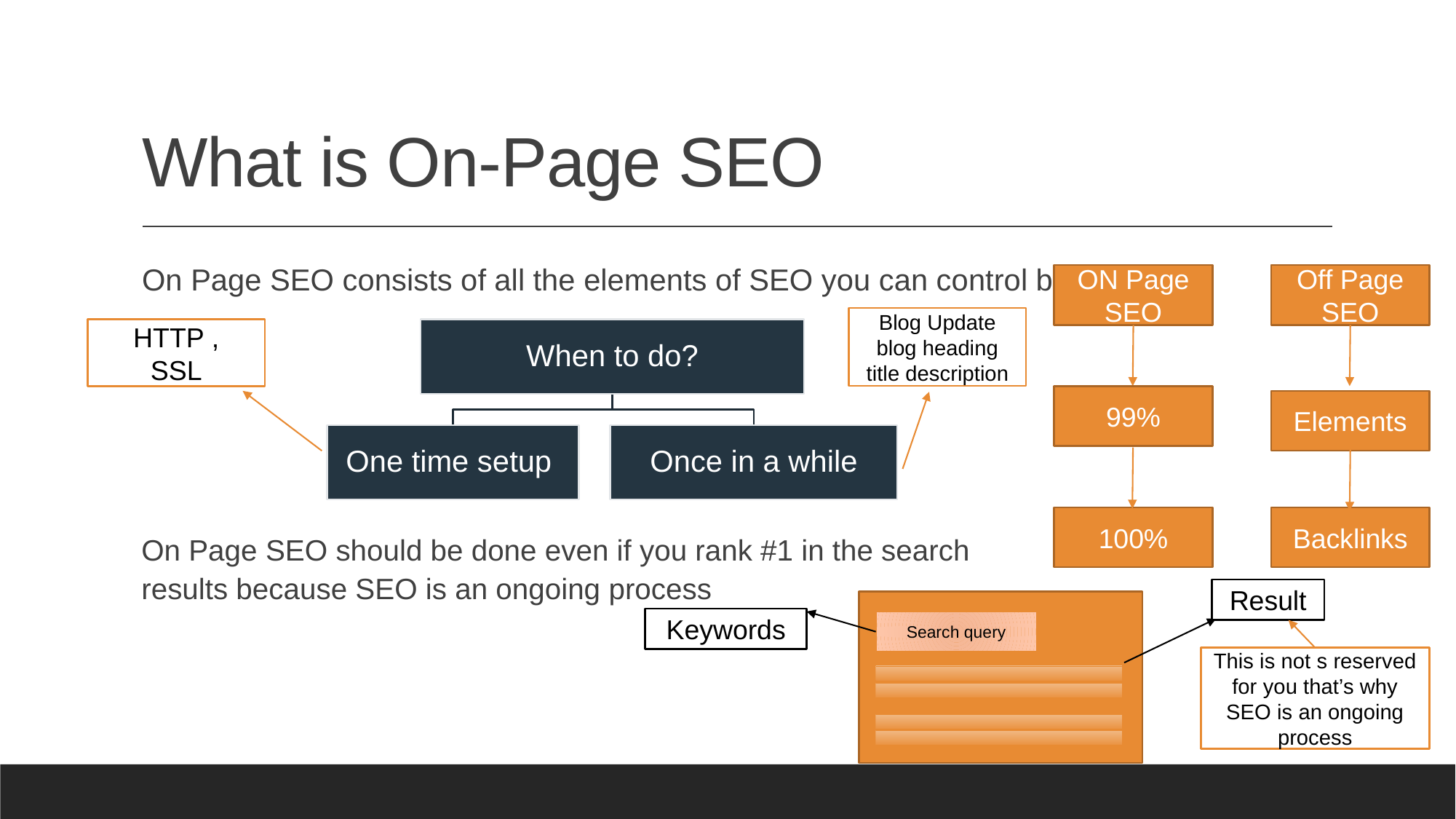

# What is On-Page SEO
On Page SEO consists of all the elements of SEO you can control best.
ON Page SEO
Off Page SEO
Blog Update blog heading title description
HTTP ,
SSL
When to do?
One time setup
Once in a while
99%
Elements
100%
Backlinks
On Page SEO should be done even if you rank #1 in the search results because SEO is an ongoing process
Result

Keywords
Search query
This is not s reserved for you that’s why SEO is an ongoing process